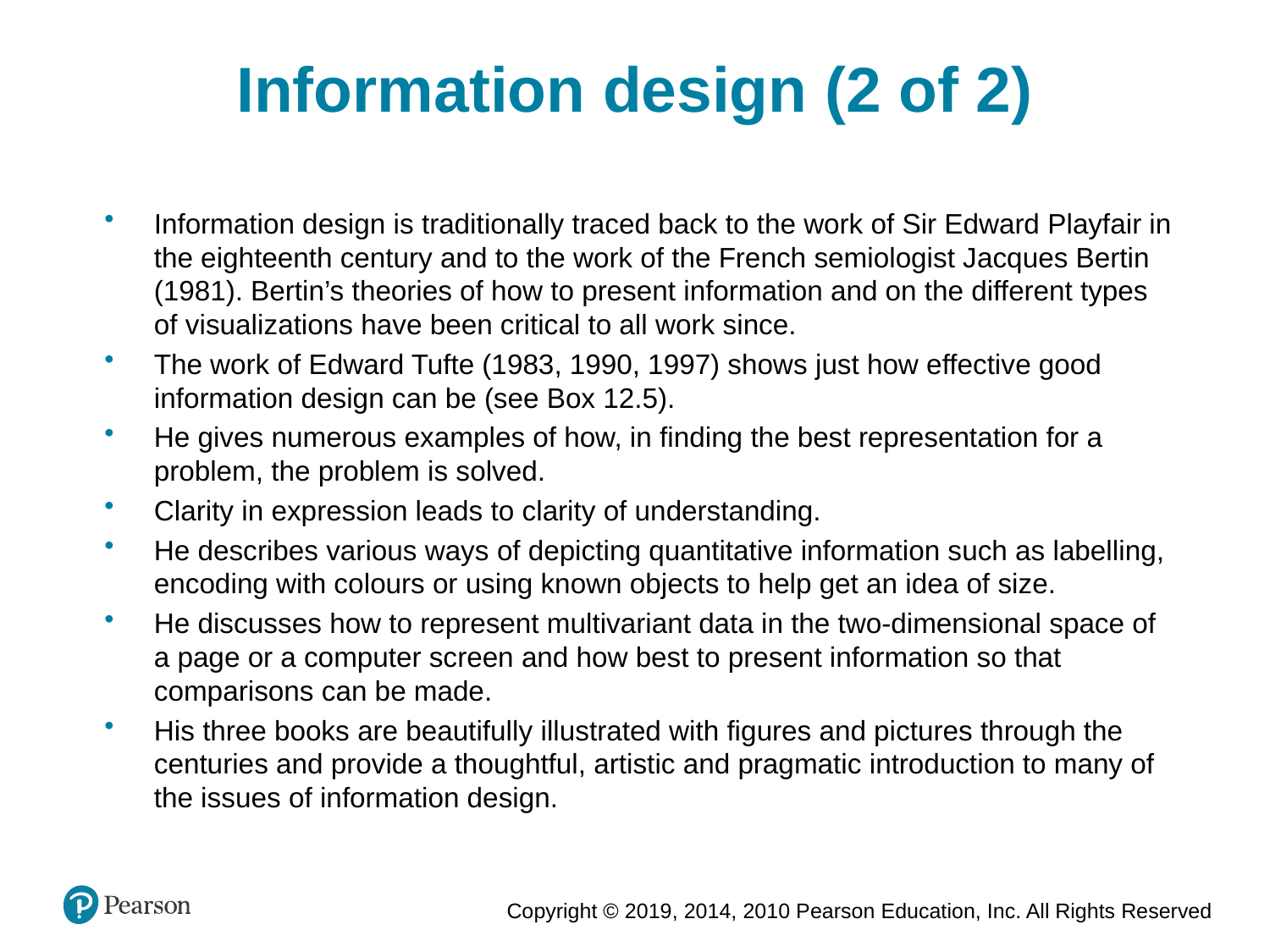

Information design (2 of 2)
Information design is traditionally traced back to the work of Sir Edward Playfair in the eighteenth century and to the work of the French semiologist Jacques Bertin (1981). Bertin’s theories of how to present information and on the different types of visualizations have been critical to all work since.
The work of Edward Tufte (1983, 1990, 1997) shows just how effective good information design can be (see Box 12.5).
He gives numerous examples of how, in finding the best representation for a problem, the problem is solved.
Clarity in expression leads to clarity of understanding.
He describes various ways of depicting quantitative information such as labelling, encoding with colours or using known objects to help get an idea of size.
He discusses how to represent multivariant data in the two-dimensional space of a page or a computer screen and how best to present information so that comparisons can be made.
His three books are beautifully illustrated with figures and pictures through the centuries and provide a thoughtful, artistic and pragmatic introduction to many of the issues of information design.